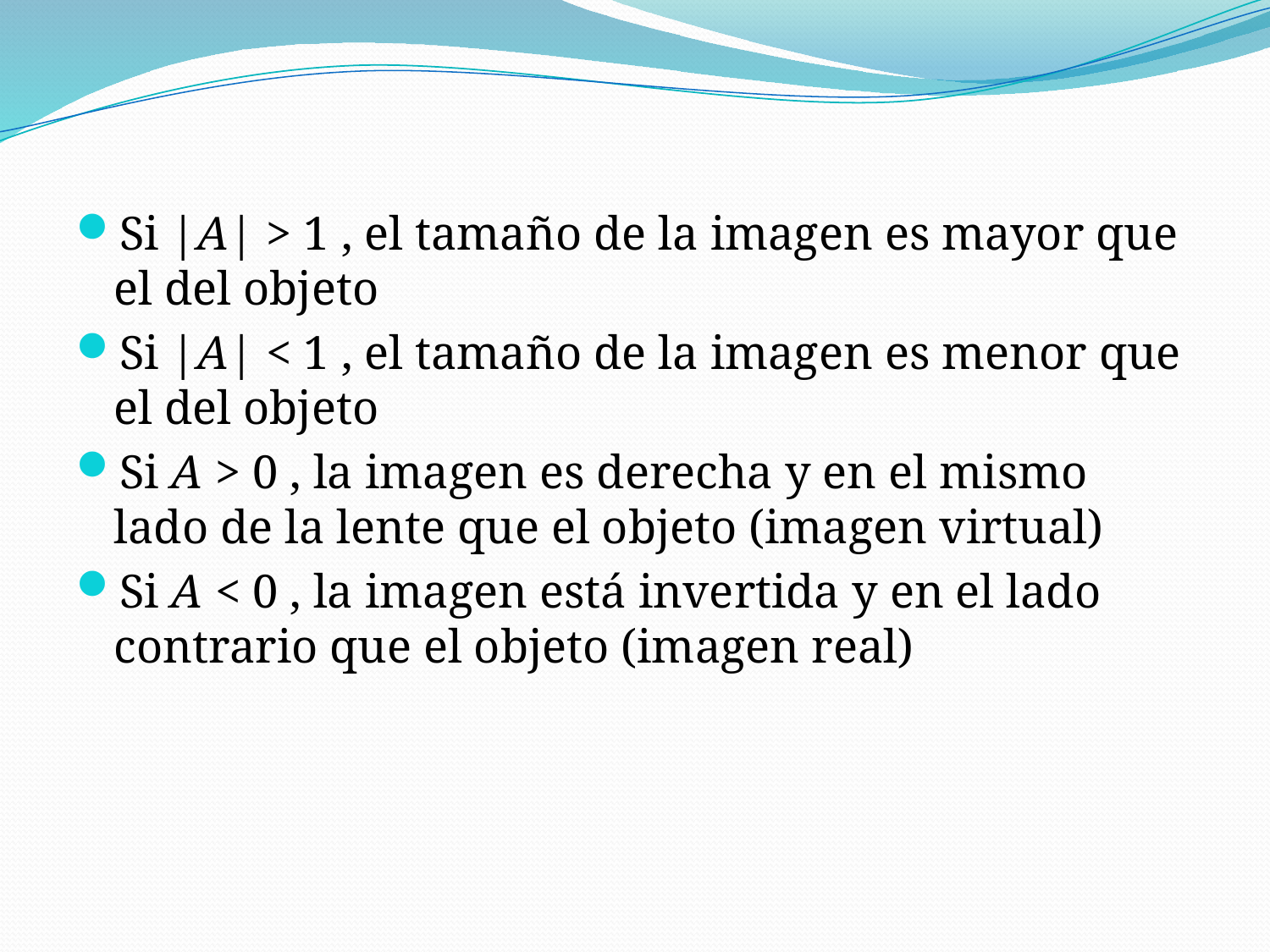

Si |A| > 1 , el tamaño de la imagen es mayor que el del objeto
Si |A| < 1 , el tamaño de la imagen es menor que el del objeto
Si A > 0 , la imagen es derecha y en el mismo lado de la lente que el objeto (imagen virtual)
Si A < 0 , la imagen está invertida y en el lado contrario que el objeto (imagen real)